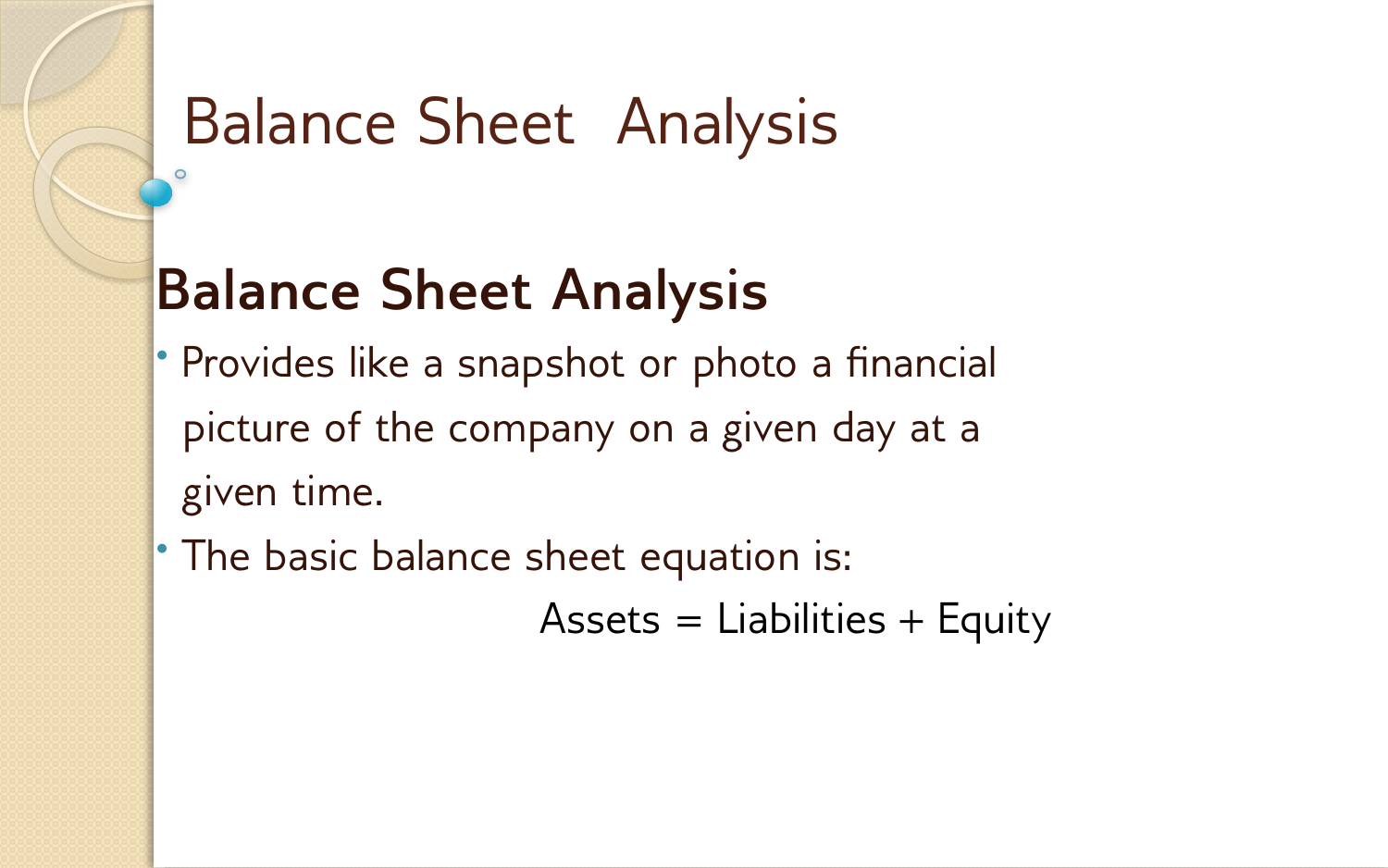

# Balance Sheet  Analysis
Balance Sheet Analysis
 Provides like a snapshot or photo a financial
  picture of the company on a given day at a
  given time.
 The basic balance sheet equation is:
Assets = Liabilities + Equity